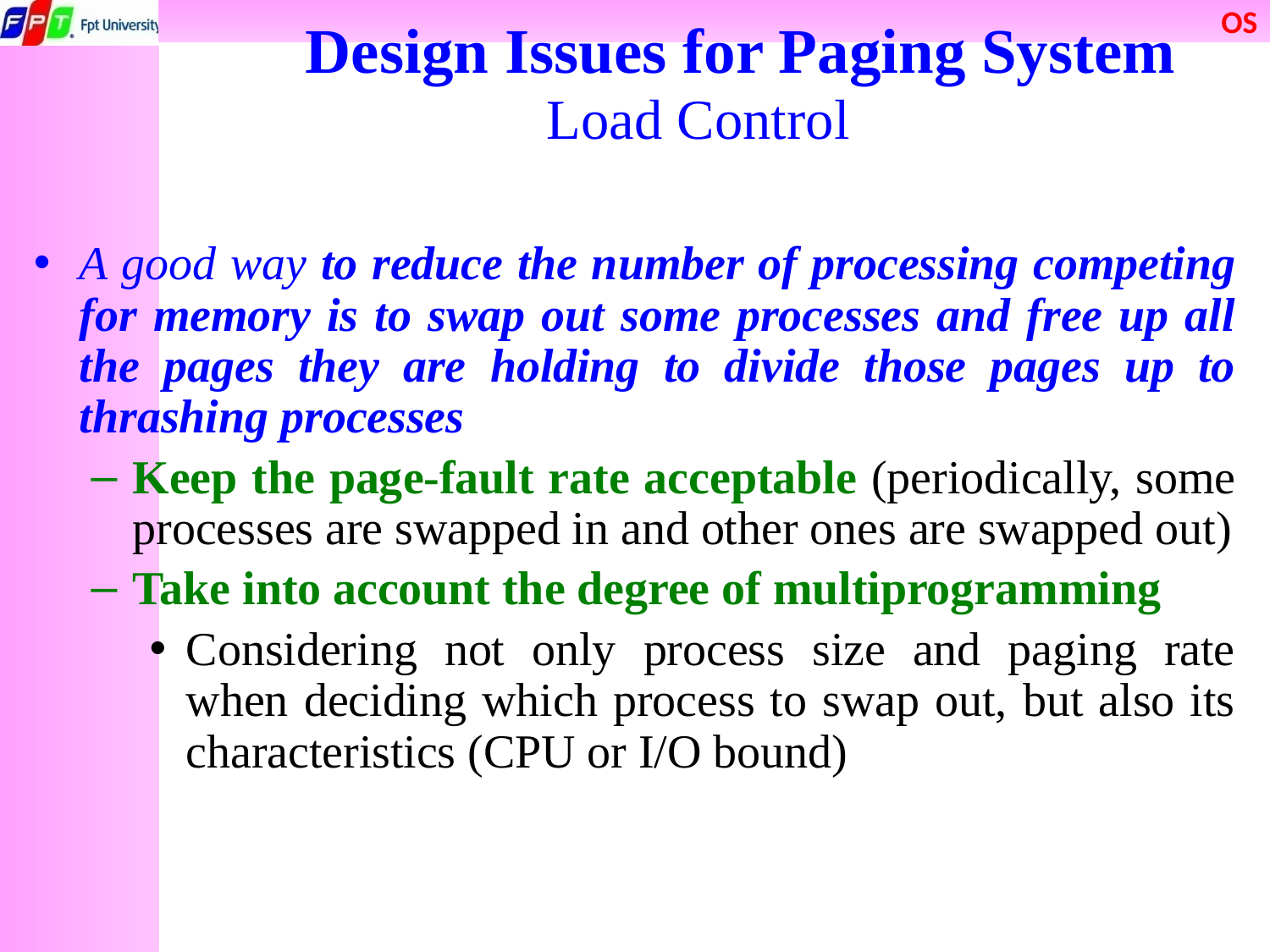

# Design Issues for Paging System
Load Control
A good way to reduce the number of processing competing for memory is to swap out some processes and free up all the pages they are holding to divide those pages up to thrashing processes
Keep the page-fault rate acceptable (periodically, some processes are swapped in and other ones are swapped out)
Take into account the degree of multiprogramming
Considering not only process size and paging rate when deciding which process to swap out, but also its characteristics (CPU or I/O bound)